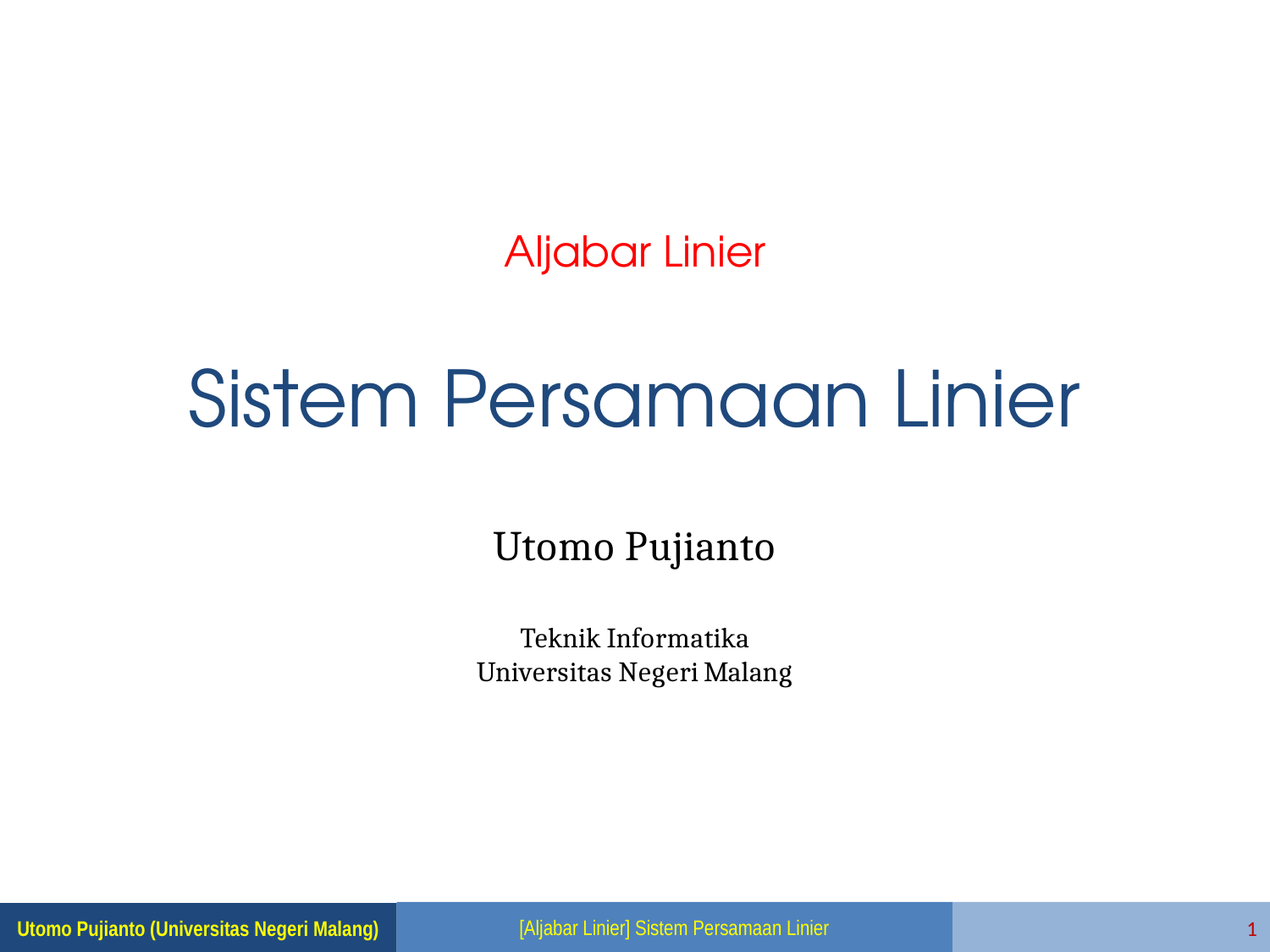

Aljabar Linier
# Sistem Persamaan Linier
[Aljabar Linier] Sistem Persamaan Linier
1